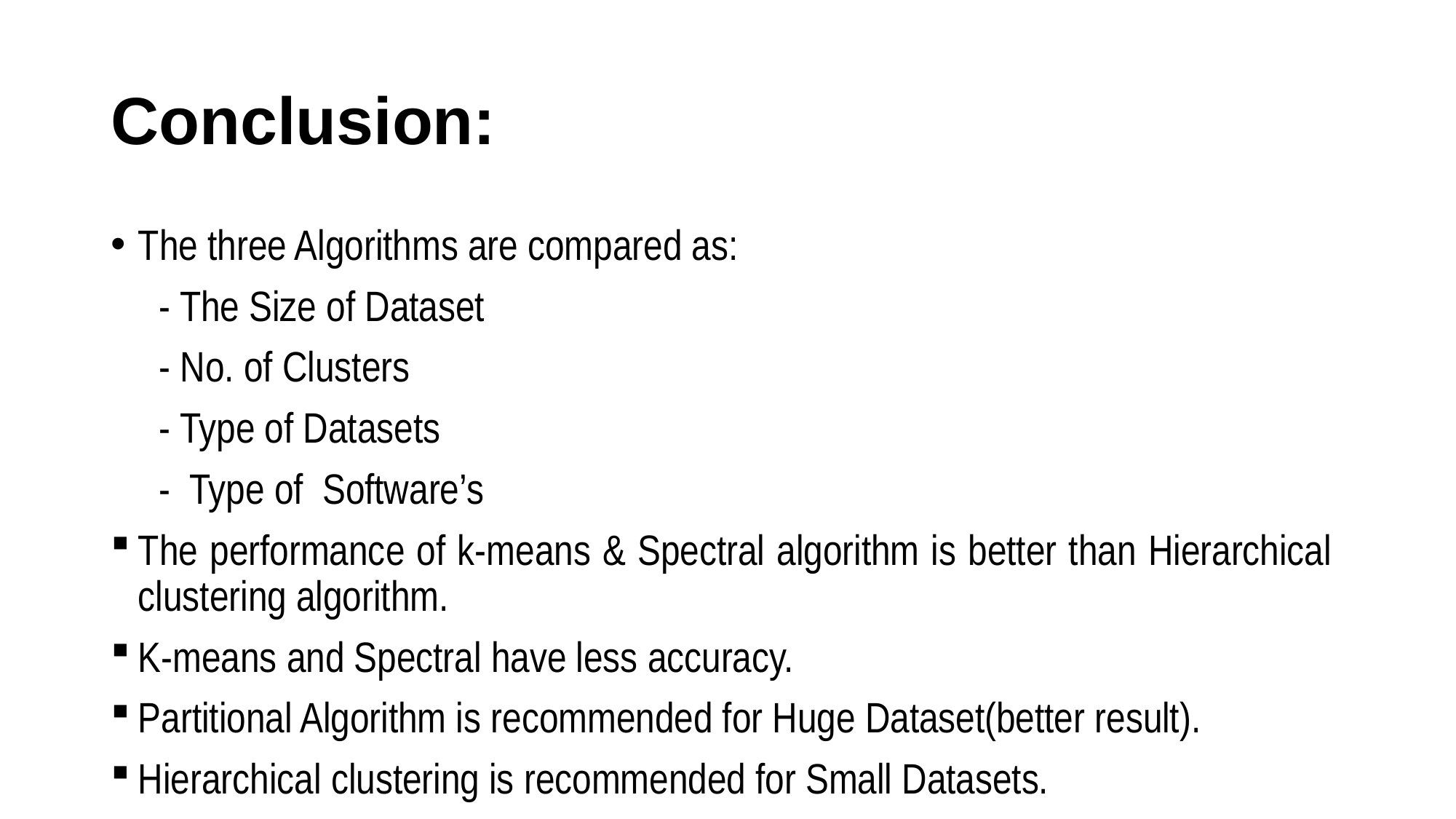

# Conclusion:
The three Algorithms are compared as:
     - The Size of Dataset
     - No. of Clusters
     - Type of Datasets
     -  Type of  Software’s
The performance of k-means & Spectral algorithm is better than Hierarchical  clustering algorithm.
K-means and Spectral have less accuracy.
Partitional Algorithm is recommended for Huge Dataset(better result).
Hierarchical clustering is recommended for Small Datasets.